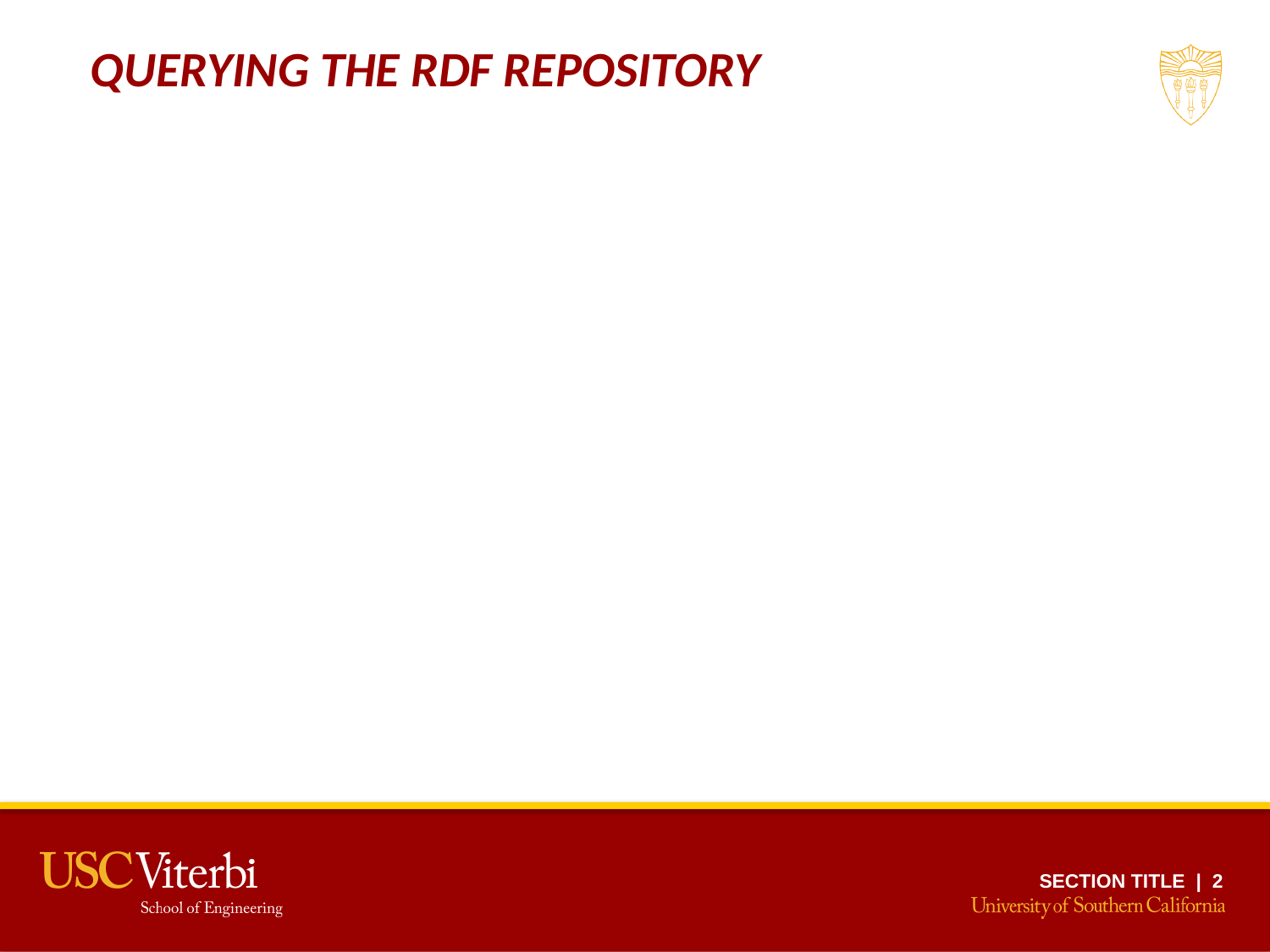

QUERYING THE RDF REPOSITORY
SECTION TITLE  |  2